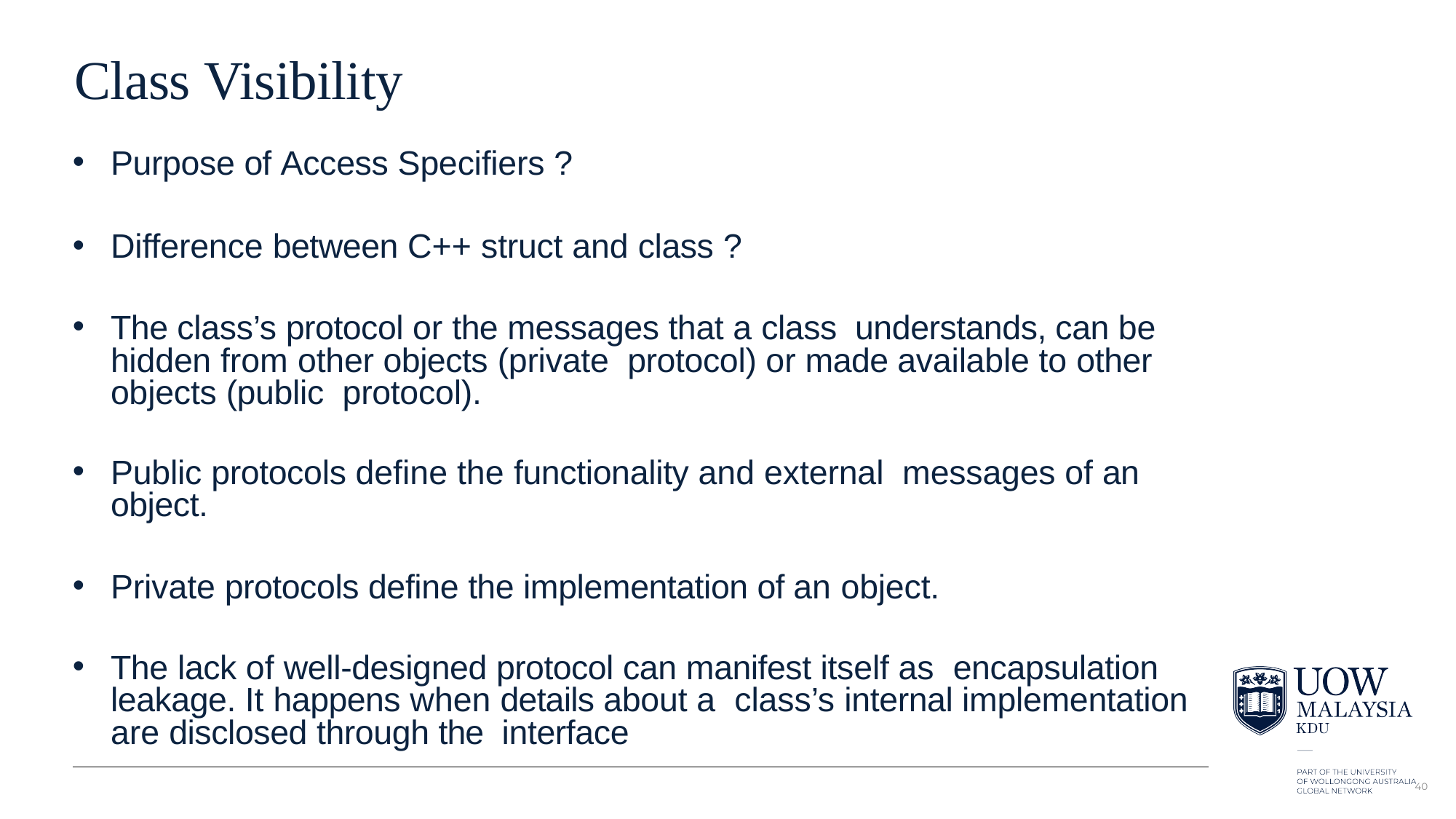

# Class Visibility
Purpose of Access Specifiers ?

Difference between C++ struct and class ?

The class’s protocol or the messages that a class  understands, can be hidden from other objects (private  protocol) or made available to other objects (public  protocol).

Public protocols define the functionality and external  messages of an object.

Private protocols define the implementation of an object.

The lack of well-designed protocol can manifest itself as  encapsulation leakage. It happens when details about a  class’s internal implementation are disclosed through the  interface

40